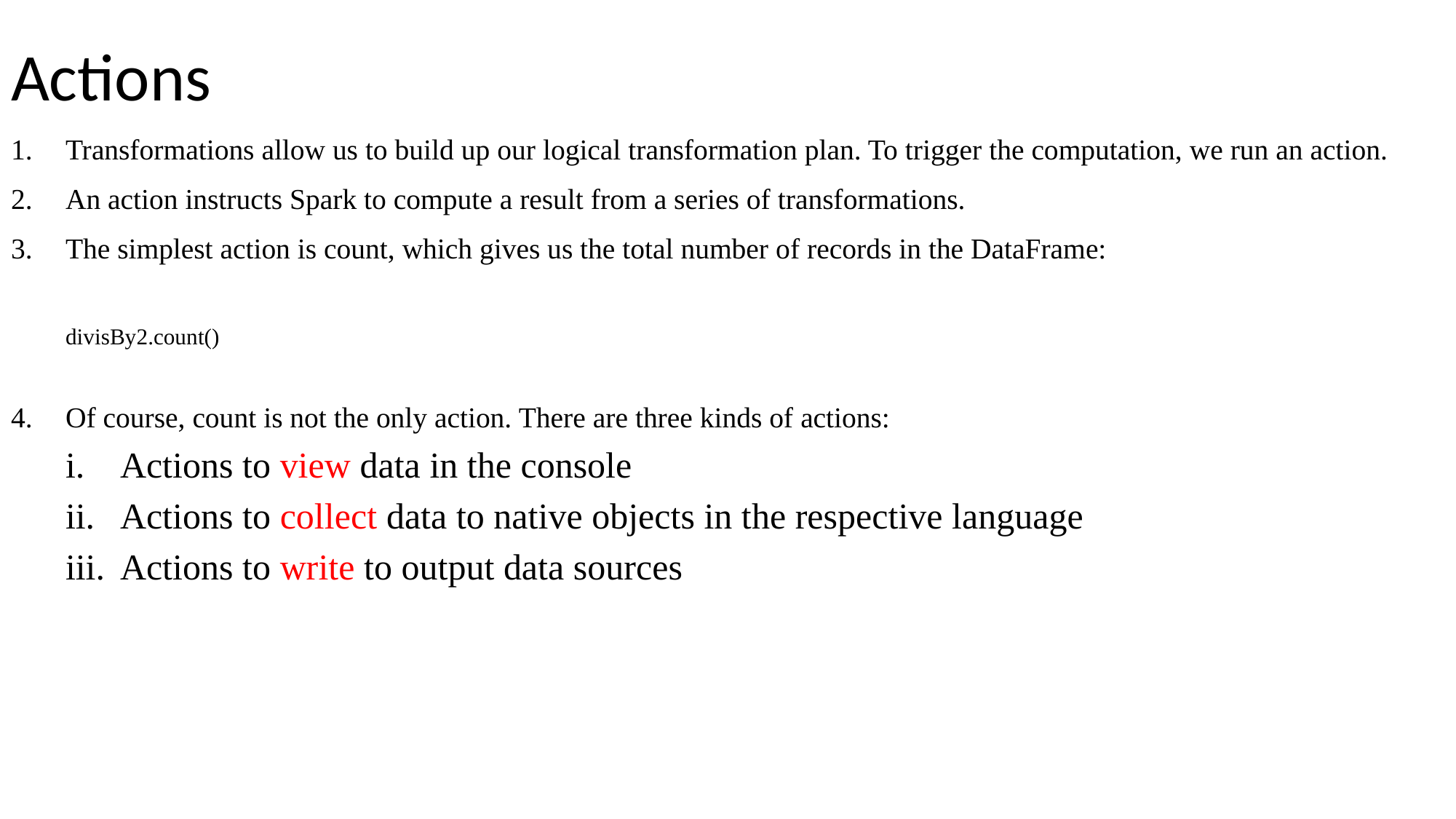

# Actions
Transformations allow us to build up our logical transformation plan. To trigger the computation, we run an action.
An action instructs Spark to compute a result from a series of transformations.
The simplest action is count, which gives us the total number of records in the DataFrame:

divisBy2.count()

Of course, count is not the only action. There are three kinds of actions:
Actions to view data in the console
Actions to collect data to native objects in the respective language
Actions to write to output data sources